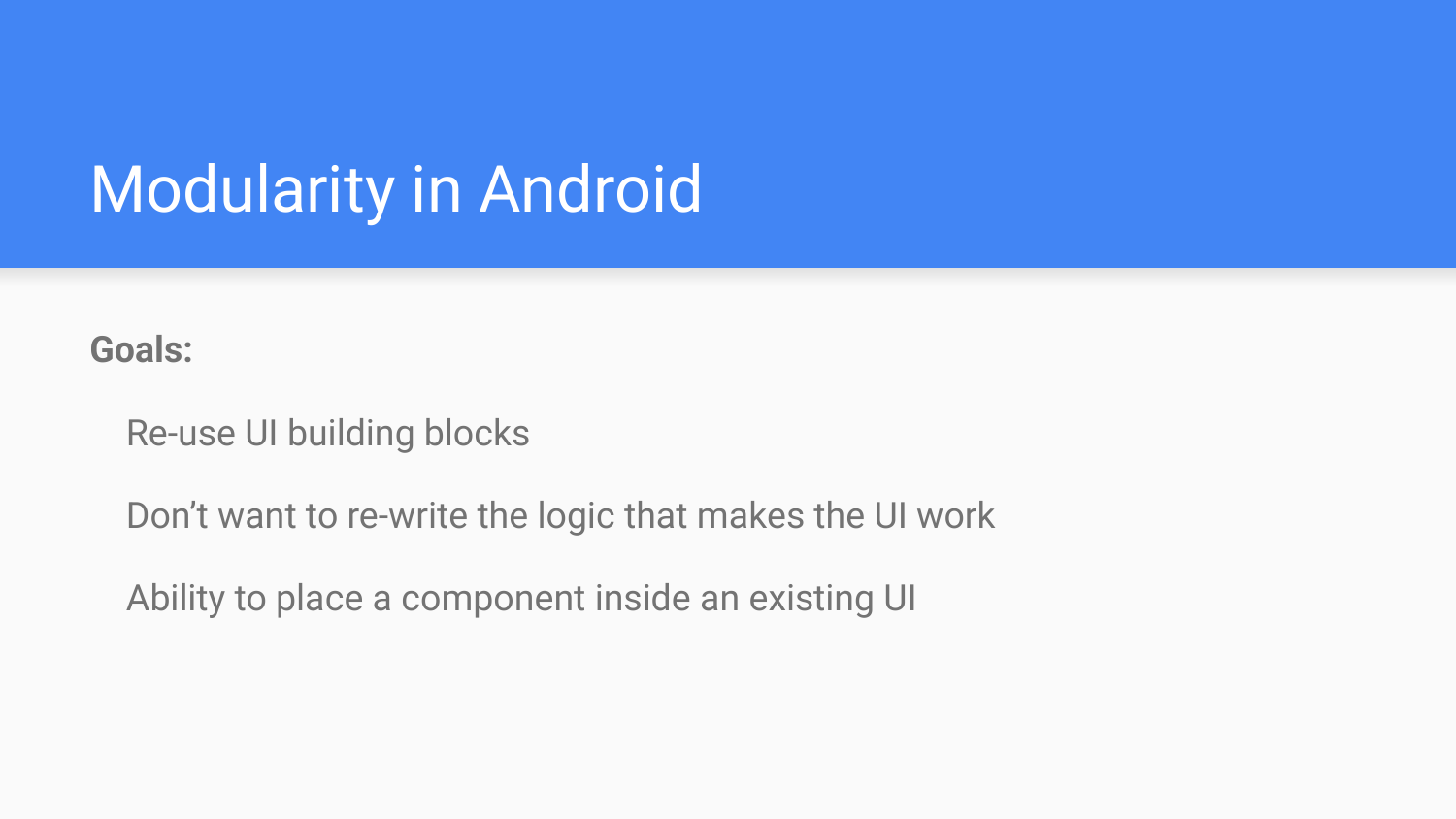

# Modularity in Android
Goals:
Re-use UI building blocks
Don’t want to re-write the logic that makes the UI work
Ability to place a component inside an existing UI